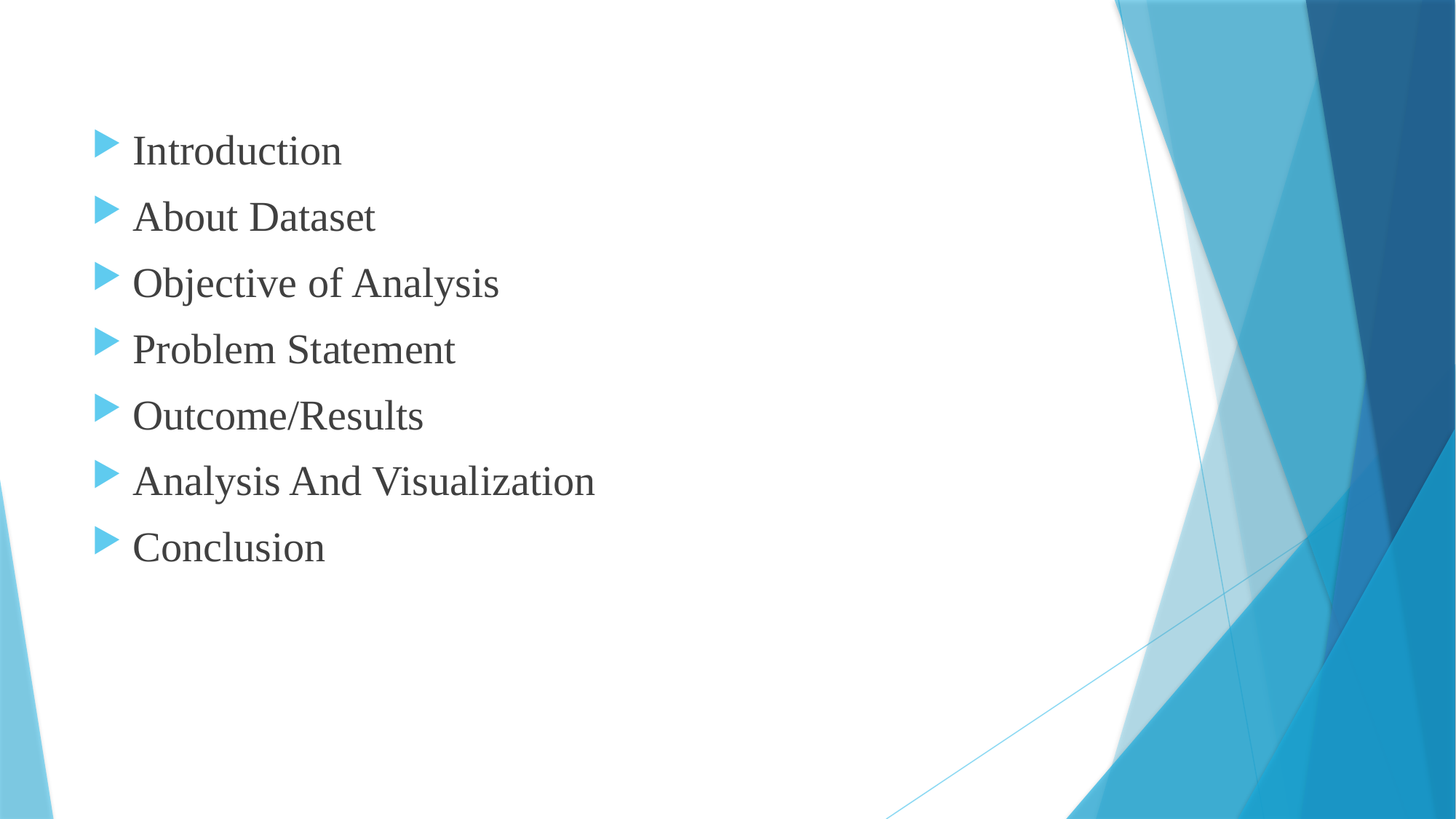

Introduction
About Dataset
Objective of Analysis
Problem Statement
Outcome/Results
Analysis And Visualization
Conclusion